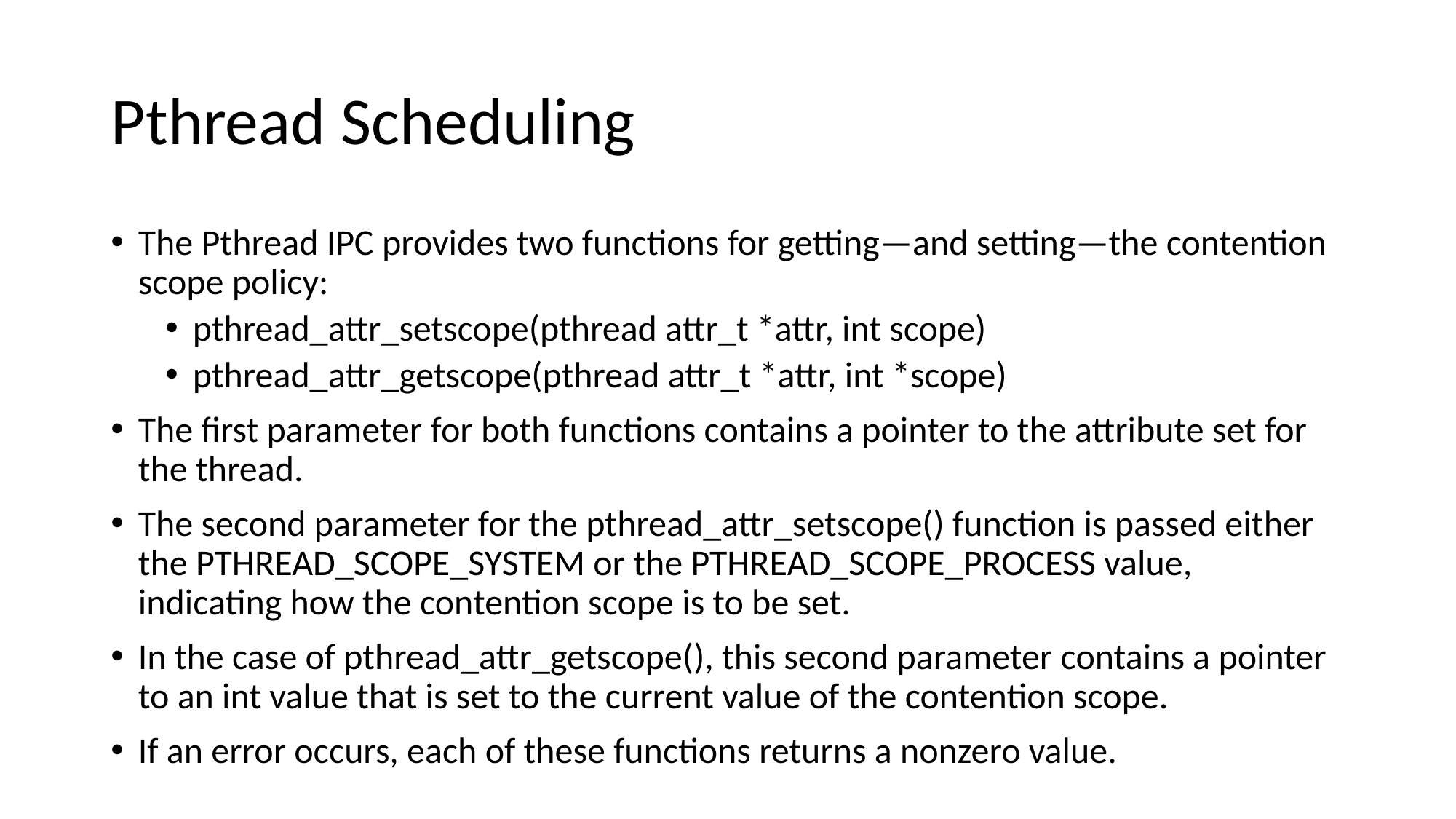

# Pthread Scheduling
The Pthread IPC provides two functions for getting—and setting—the contention scope policy:
pthread_attr_setscope(pthread attr_t *attr, int scope)
pthread_attr_getscope(pthread attr_t *attr, int *scope)
The first parameter for both functions contains a pointer to the attribute set for the thread.
The second parameter for the pthread_attr_setscope() function is passed either the PTHREAD_SCOPE_SYSTEM or the PTHREAD_SCOPE_PROCESS value, indicating how the contention scope is to be set.
In the case of pthread_attr_getscope(), this second parameter contains a pointer to an int value that is set to the current value of the contention scope.
If an error occurs, each of these functions returns a nonzero value.